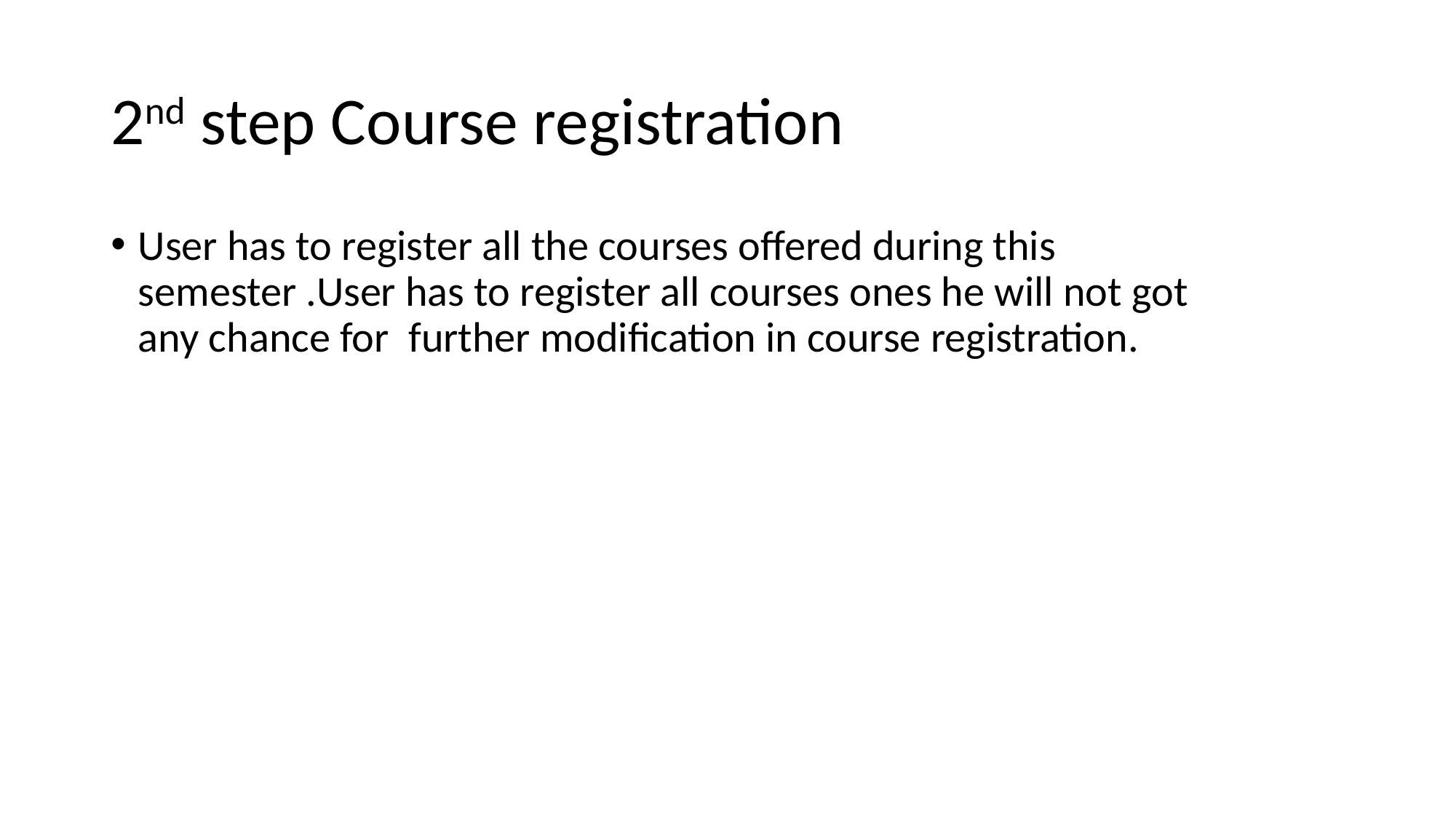

# 2nd step Course registration
User has to register all the courses offered during this semester .User has to register all courses ones he will not got any chance for  further modification in course registration.